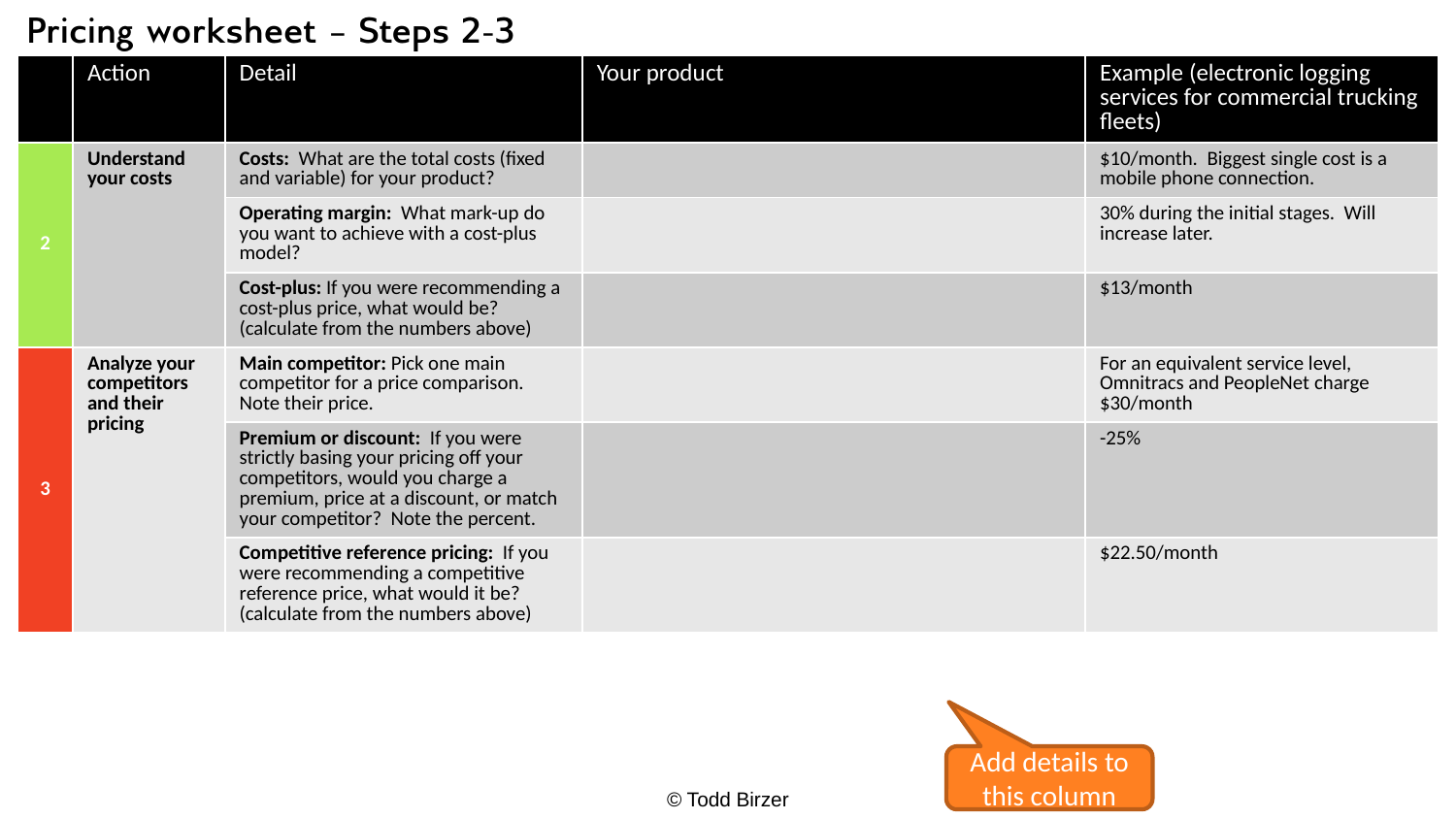

# Pricing worksheet – Steps 2-3
|  | Action | Detail | Your product | Example (electronic logging services for commercial trucking fleets) |
| --- | --- | --- | --- | --- |
| 2 | Understand your costs | Costs: What are the total costs (fixed and variable) for your product? |  | $10/month. Biggest single cost is a mobile phone connection. |
|  |  | Operating margin: What mark-up do you want to achieve with a cost-plus model? |  | 30% during the initial stages. Will increase later. |
|  |  | Cost-plus: If you were recommending a cost-plus price, what would be? (calculate from the numbers above) |  | $13/month |
| 3 | Analyze your competitors and their pricing | Main competitor: Pick one main competitor for a price comparison. Note their price. |  | For an equivalent service level, Omnitracs and PeopleNet charge $30/month |
|  |  | Premium or discount: If you were strictly basing your pricing off your competitors, would you charge a premium, price at a discount, or match your competitor? Note the percent. |  | -25% |
|  |  | Competitive reference pricing: If you were recommending a competitive reference price, what would it be? (calculate from the numbers above) |  | $22.50/month |
Add details to this column